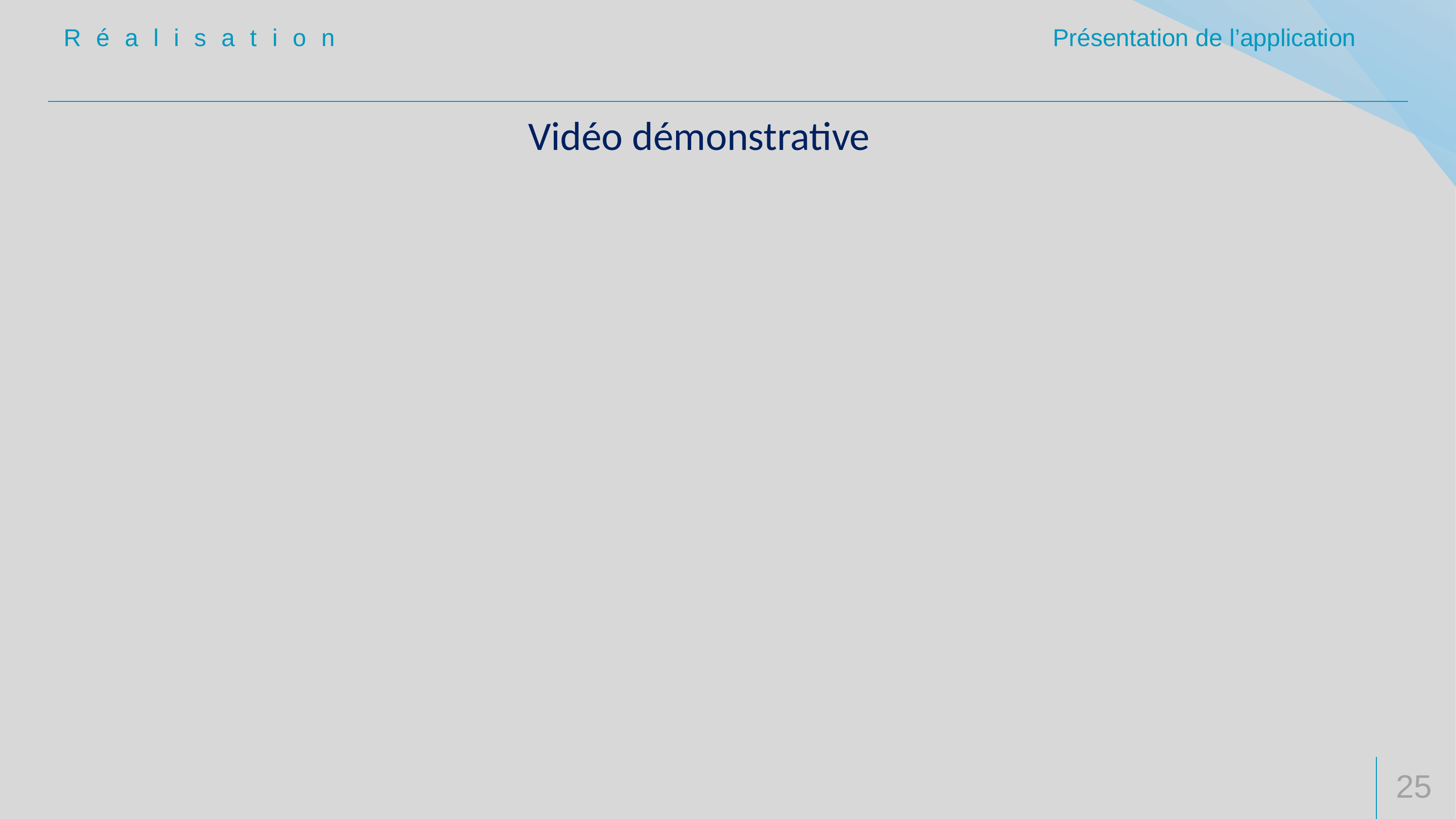

# Réalisation                                Présentation de l’application
Vidéo démonstrative
25